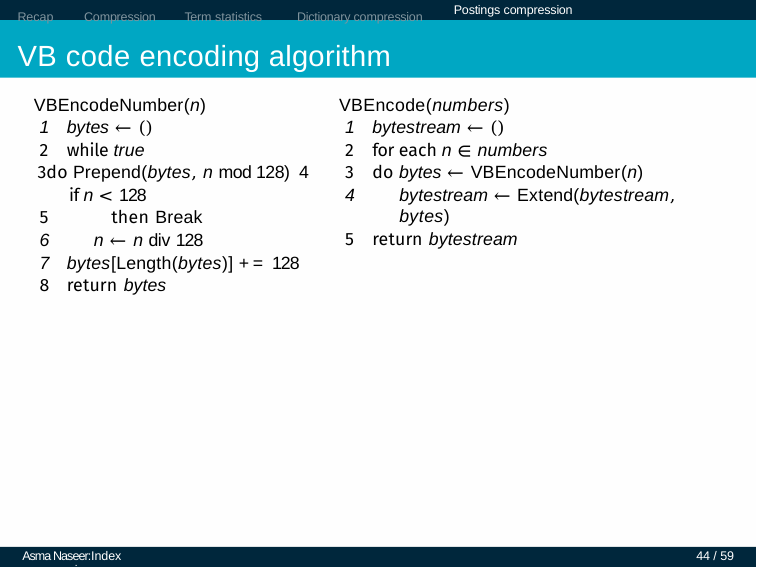

Recap	Compression	Term statistics	Dictionary compression

VB code encoding algorithm
Postings compression

VBEncode(numbers)
bytestream ← ()
for each n ∈ numbers
do bytes ← VBEncodeNumber(n)
bytestream ← Extend(bytestream, bytes)
return bytestream
VBEncodeNumber(n)
bytes ← ()
while true
do Prepend(bytes, n mod 128)  4	if n < 128
then Break
n ← n div 128
bytes[Length(bytes)] += 128
return bytes

Asma Naseer:Index compression
44 / 59